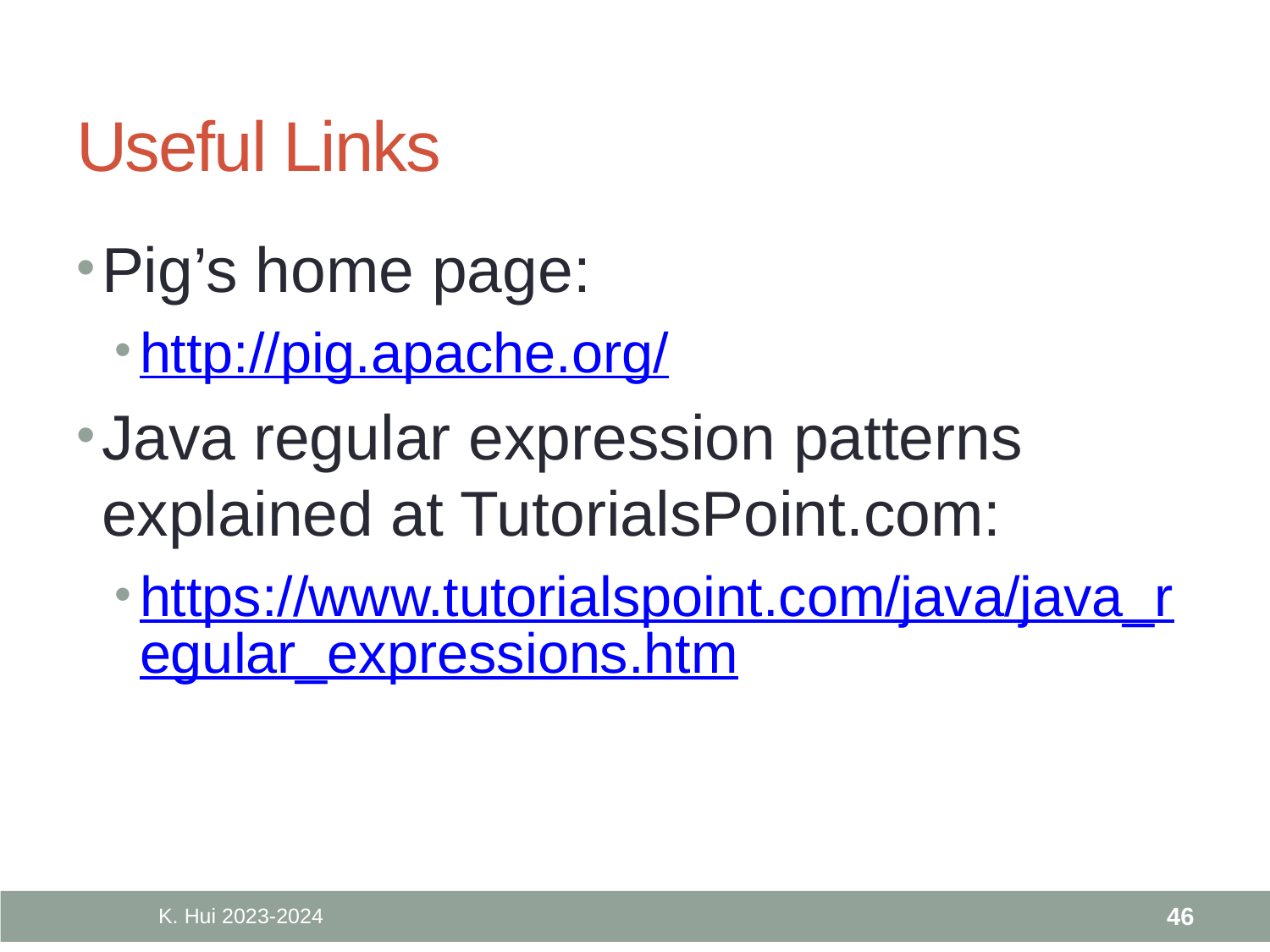

# Useful Links
Pig’s home page:
http://pig.apache.org/
Java regular expression patterns explained at TutorialsPoint.com:
https://www.tutorialspoint.com/java/java_regular_expressions.htm

K. Hui 2023-2024
46